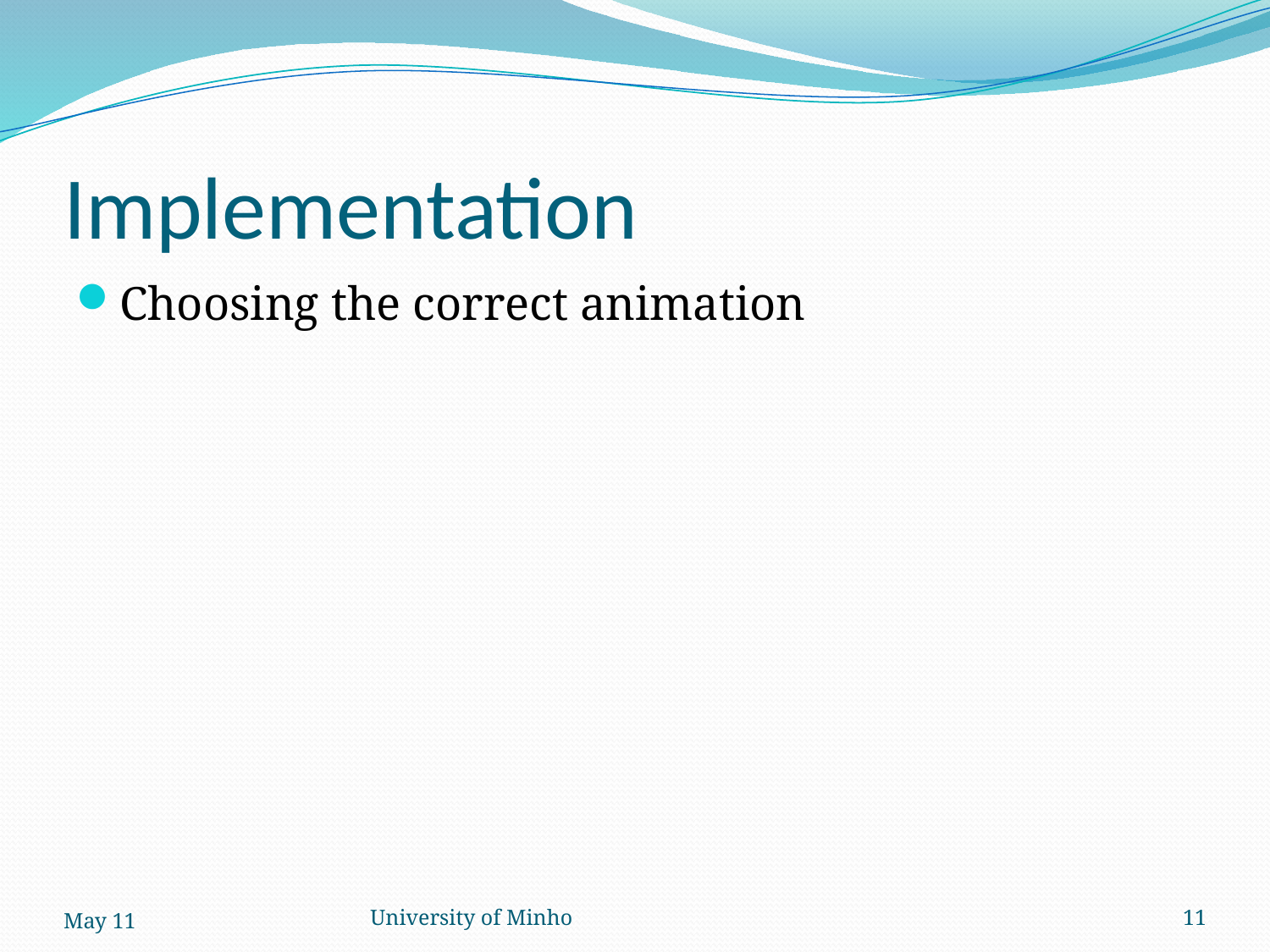

# Implementation
Choosing the correct animation
May 11
University of Minho
11